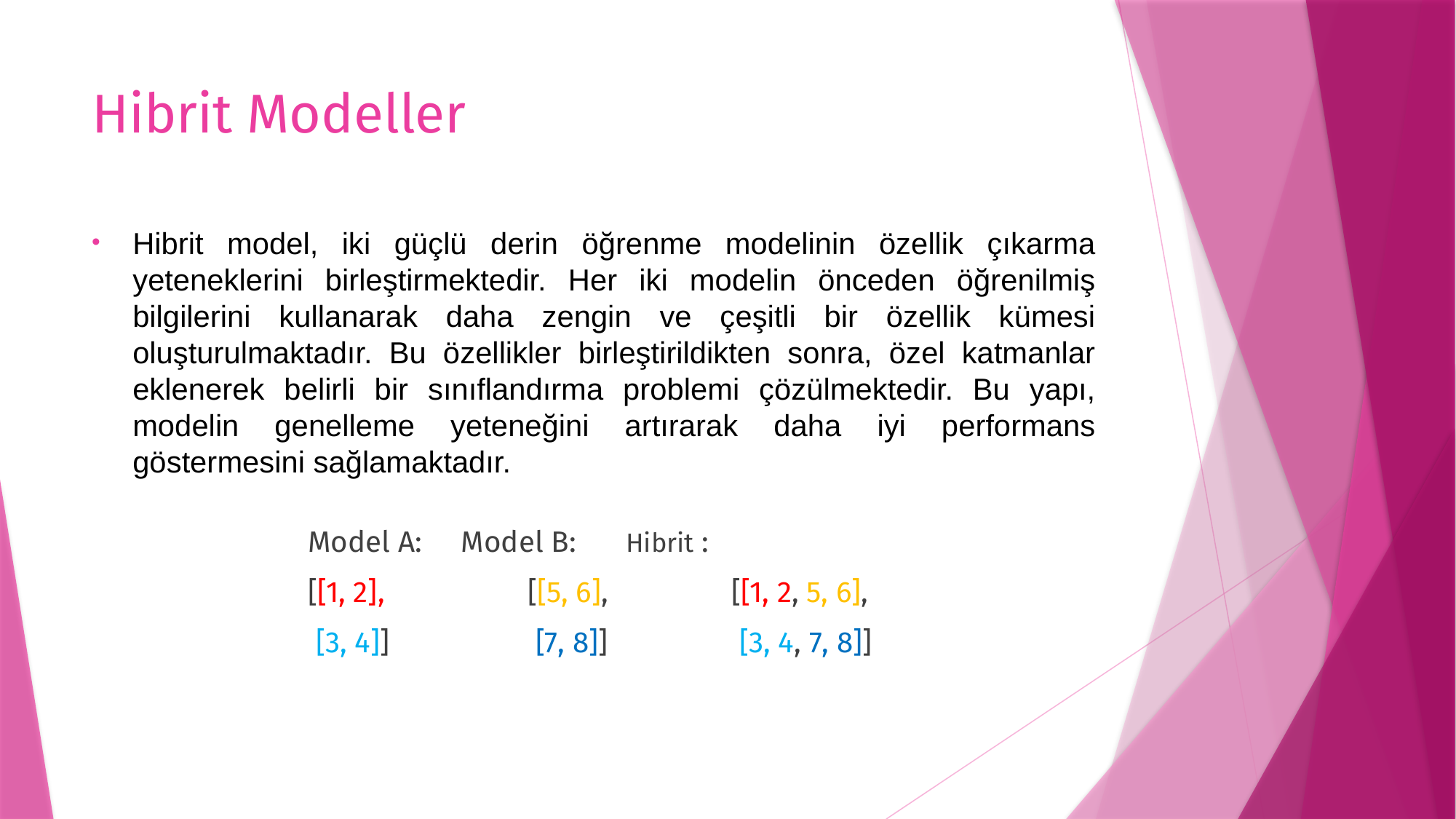

# Hibrit Modeller
Hibrit model, iki güçlü derin öğrenme modelinin özellik çıkarma yeteneklerini birleştirmektedir. Her iki modelin önceden öğrenilmiş bilgilerini kullanarak daha zengin ve çeşitli bir özellik kümesi oluşturulmaktadır. Bu özellikler birleştirildikten sonra, özel katmanlar eklenerek belirli bir sınıflandırma problemi çözülmektedir. Bu yapı, modelin genelleme yeteneğini artırarak daha iyi performans göstermesini sağlamaktadır.

Model A:     Model B: 		Hibrit :
[[1, 2],      	 [[5, 6],      		[[1, 2, 5, 6],
 [3, 4]]       	  [7, 8]]       	 [3, 4, 7, 8]]